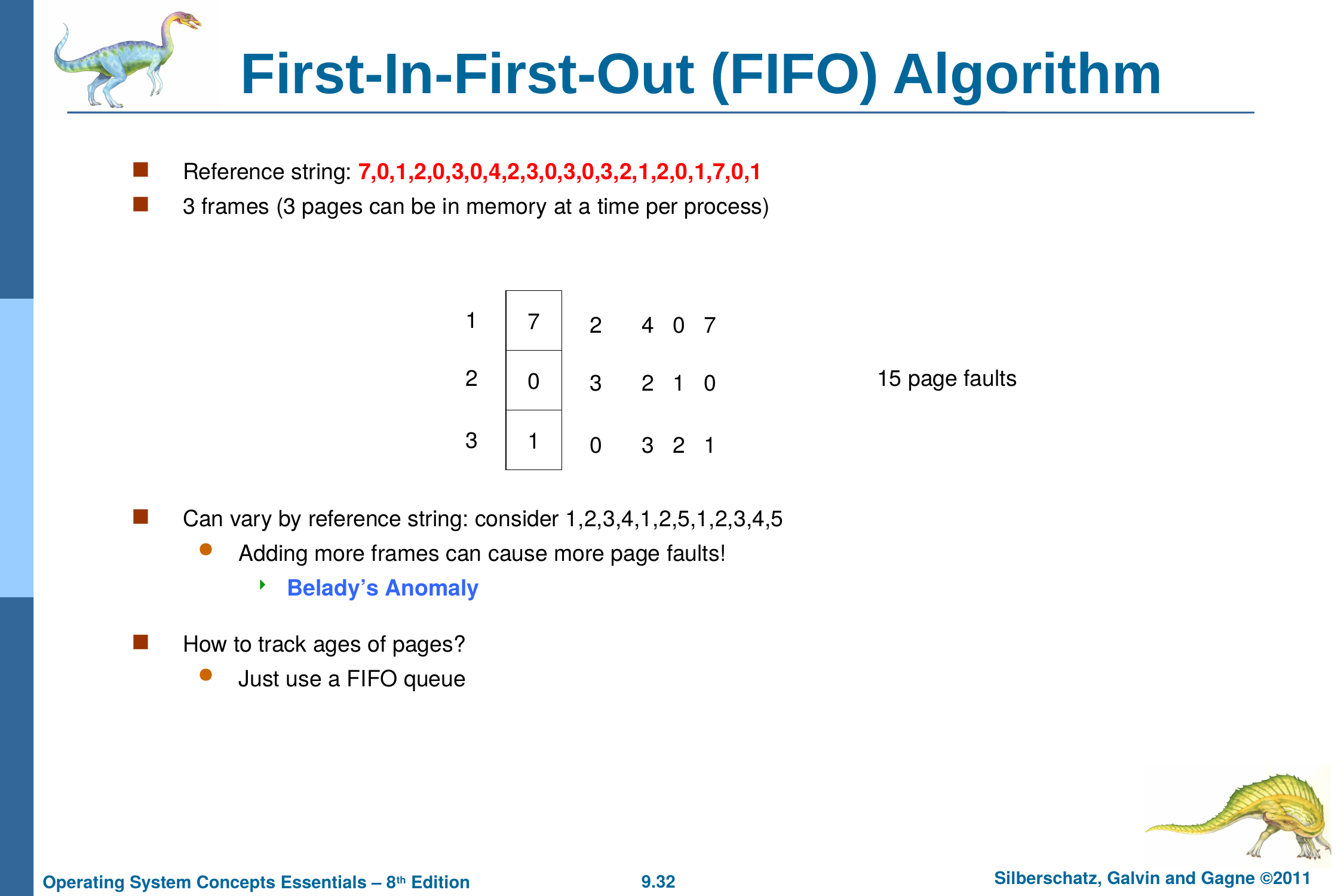

# First-In-First-Out (FIFO) Algorithm
Reference string: 7,0,1,2,0,3,0,4,2,3,0,3,0,3,2,1,2,0,1,7,0,1
3 frames (3 pages can be in memory at a time per process)

Can vary by reference string: consider 1,2,3,4,1,2,5,1,2,3,4,5
Adding more frames can cause more page faults!
Belady’s Anomaly

How to track ages of pages?
Just use a FIFO queue
7
1
2
4   0   7
0
2
15 page faults
3
2   1   0
1
3
0
3   2   1